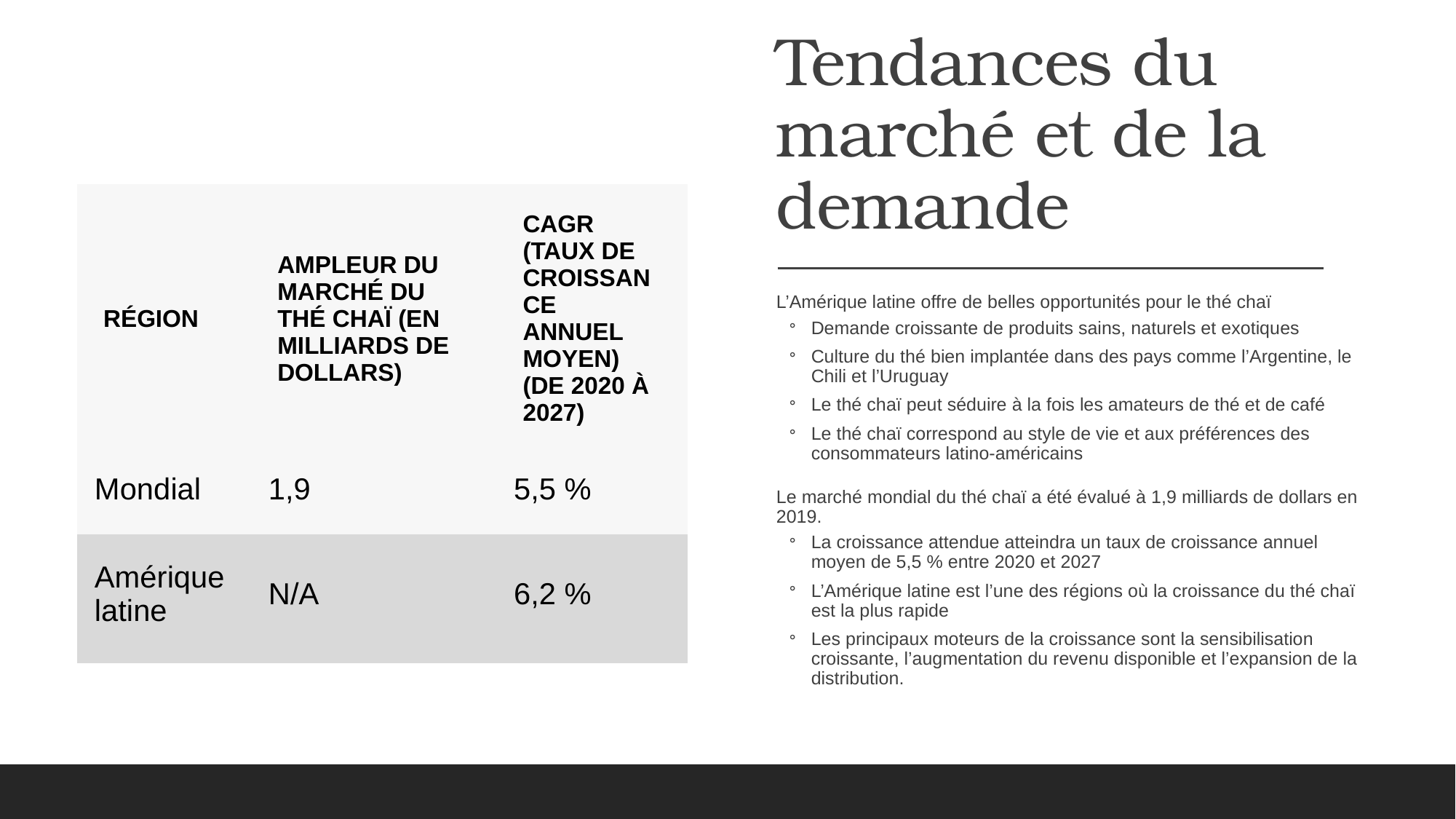

# Tendances du marché et de la demande
| Région | Ampleur du marché du thé chaï (en milliards de dollars) | CAGR (TAUX DE CROISSANCE ANNUEL MOYEN) (de 2020 à 2027) |
| --- | --- | --- |
| Mondial | 1,9 | 5,5 % |
| Amérique latine | N/A | 6,2 % |
L’Amérique latine offre de belles opportunités pour le thé chaï
Demande croissante de produits sains, naturels et exotiques
Culture du thé bien implantée dans des pays comme l’Argentine, le Chili et l’Uruguay
Le thé chaï peut séduire à la fois les amateurs de thé et de café
Le thé chaï correspond au style de vie et aux préférences des consommateurs latino-américains
Le marché mondial du thé chaï a été évalué à 1,9 milliards de dollars en 2019.
La croissance attendue atteindra un taux de croissance annuel moyen de 5,5 % entre 2020 et 2027
L’Amérique latine est l’une des régions où la croissance du thé chaï est la plus rapide
Les principaux moteurs de la croissance sont la sensibilisation croissante, l’augmentation du revenu disponible et l’expansion de la distribution.